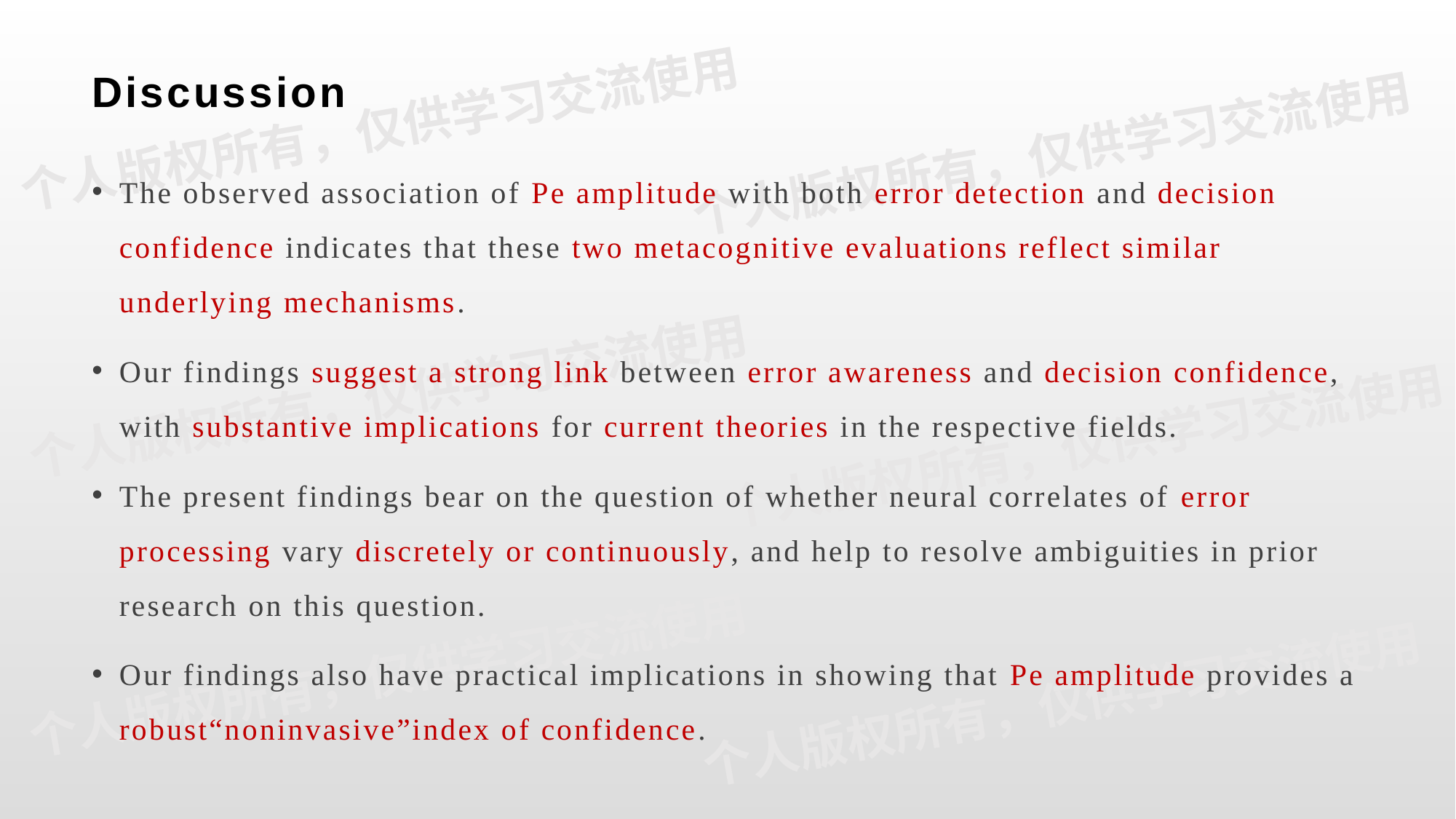

# Discussion
The observed association of Pe amplitude with both error detection and decision confidence indicates that these two metacognitive evaluations reflect similar underlying mechanisms.
Our findings suggest a strong link between error awareness and decision confidence, with substantive implications for current theories in the respective fields.
The present findings bear on the question of whether neural correlates of error processing vary discretely or continuously, and help to resolve ambiguities in prior research on this question.
Our findings also have practical implications in showing that Pe amplitude provides a robust“noninvasive”index of confidence.